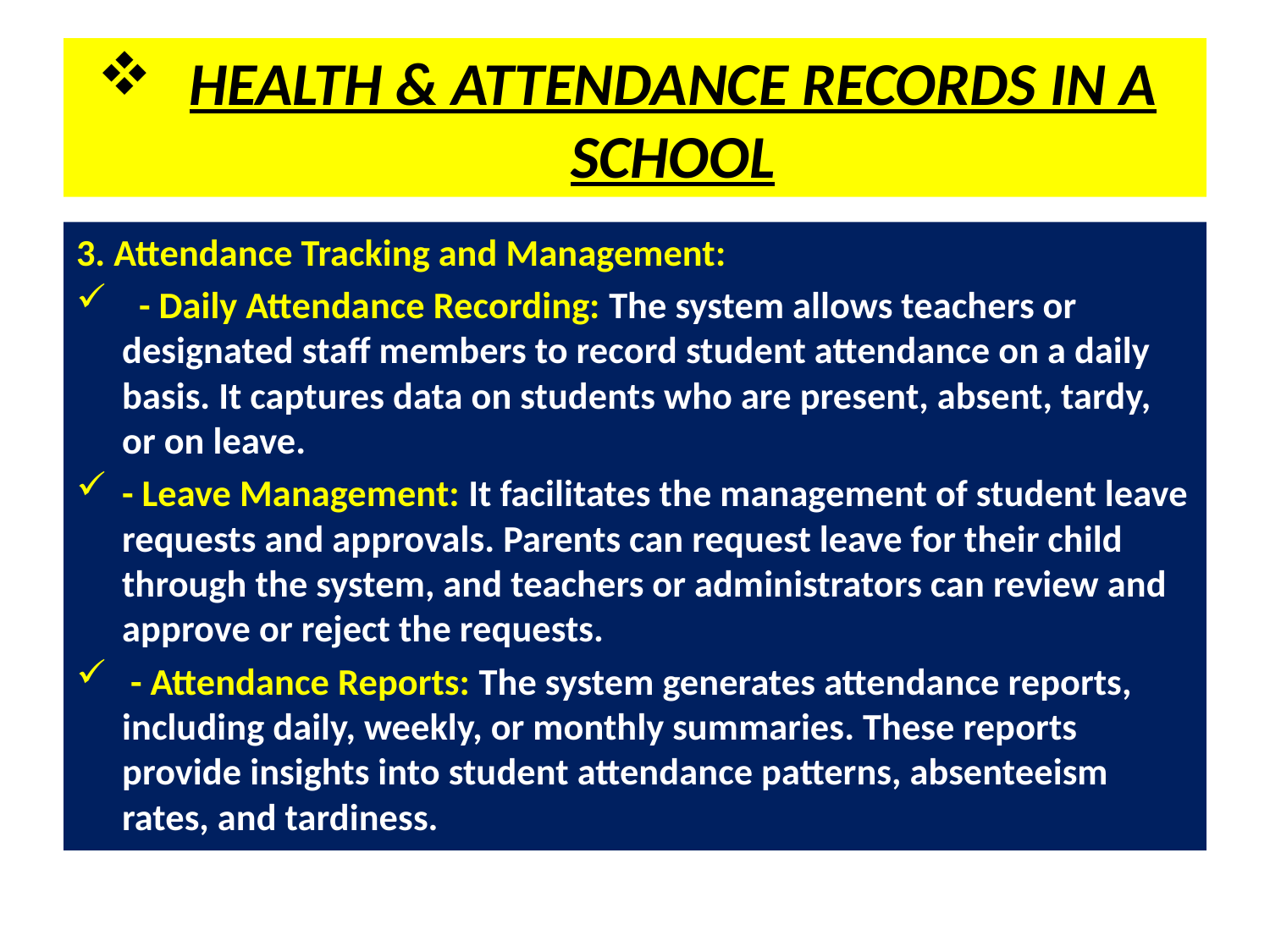

# HEALTH & ATTENDANCE RECORDS IN A SCHOOL
3. Attendance Tracking and Management:
  - Daily Attendance Recording: The system allows teachers or designated staff members to record student attendance on a daily basis. It captures data on students who are present, absent, tardy, or on leave.
- Leave Management: It facilitates the management of student leave requests and approvals. Parents can request leave for their child through the system, and teachers or administrators can review and approve or reject the requests.
 - Attendance Reports: The system generates attendance reports, including daily, weekly, or monthly summaries. These reports provide insights into student attendance patterns, absenteeism rates, and tardiness.